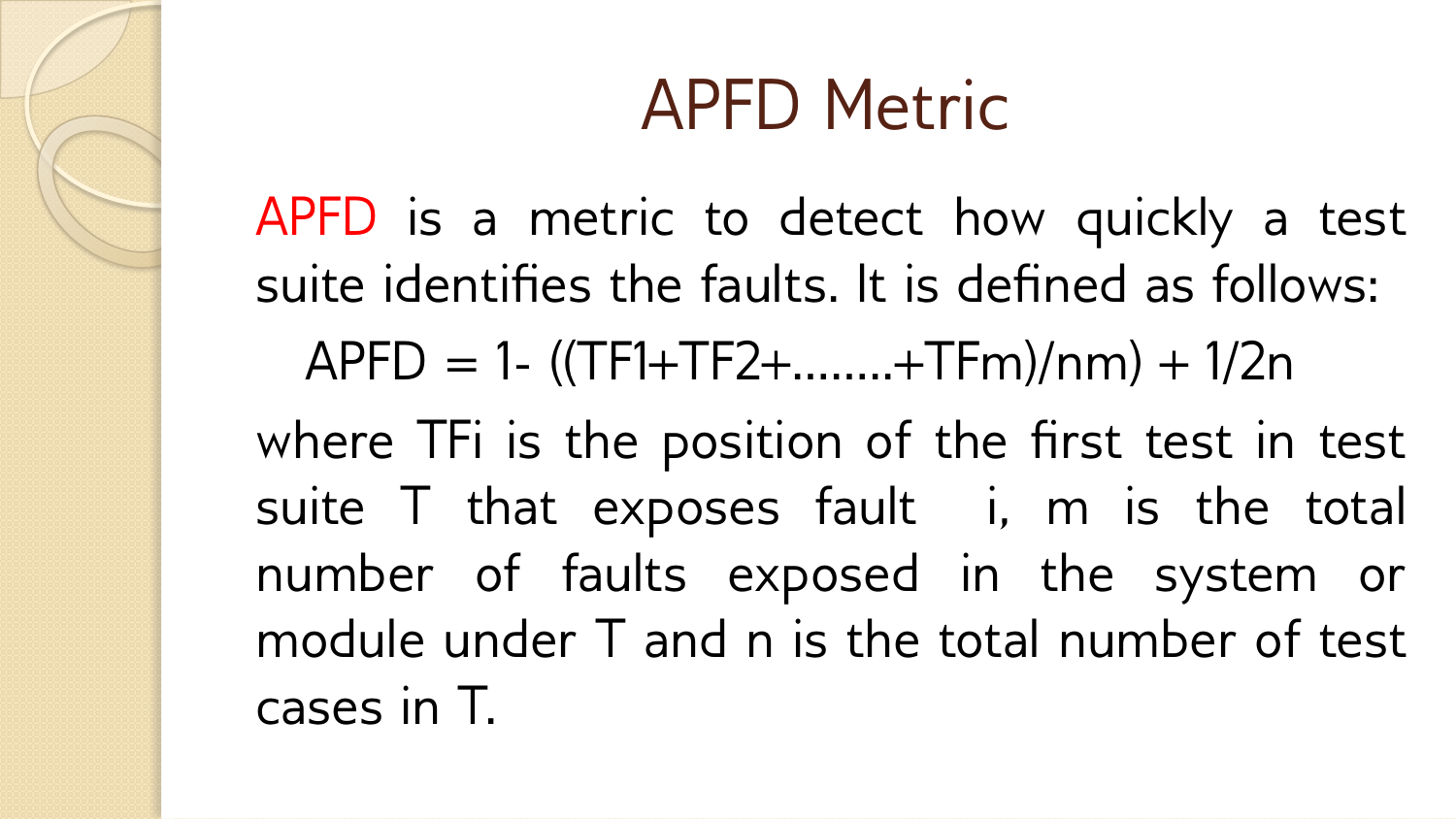

# APFD Metric
APFD is a metric to detect how quickly a test suite identifies the faults. It is defined as follows:
   APFD = 1- ((TF1+TF2+……..+TFm)/nm) + 1/2n
where TFi is the position of the first test in test suite T that exposes fault  i, m is the total number of faults exposed in the system or module under T and n is the total number of test cases in T.